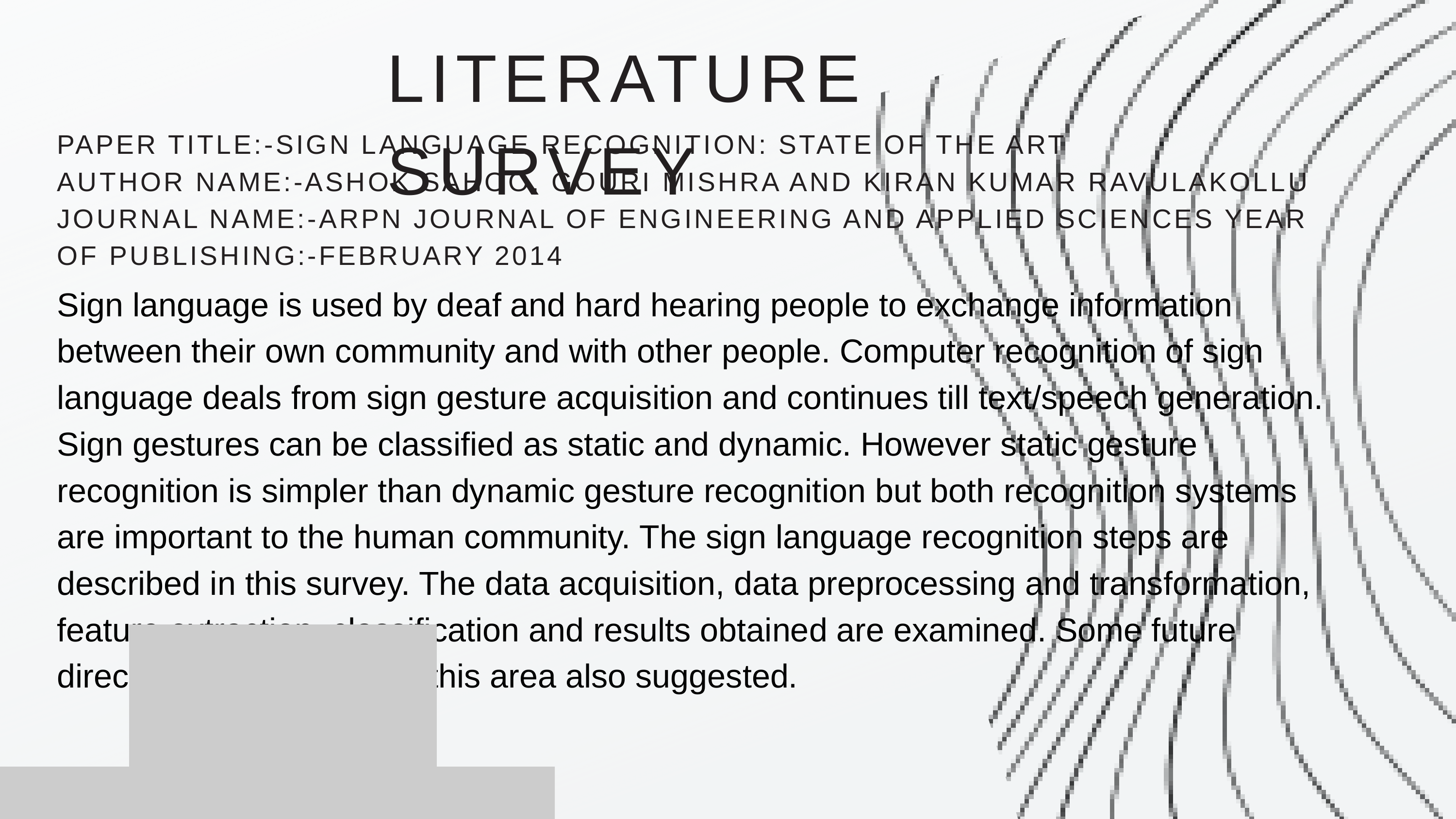

LITERATURE SURVEY
PAPER TITLE:-SIGN LANGUAGE RECOGNITION: STATE OF THE ART
AUTHOR NAME:-ASHOK SAHOO, GOURI MISHRA AND KIRAN KUMAR RAVULAKOLLU JOURNAL NAME:-ARPN JOURNAL OF ENGINEERING AND APPLIED SCIENCES YEAR OF PUBLISHING:-FEBRUARY 2014
Sign language is used by deaf and hard hearing people to exchange information between their own community and with other people. Computer recognition of sign language deals from sign gesture acquisition and continues till text/speech generation. Sign gestures can be classified as static and dynamic. However static gesture recognition is simpler than dynamic gesture recognition but both recognition systems are important to the human community. The sign language recognition steps are described in this survey. The data acquisition, data preprocessing and transformation, feature extraction, classification and results obtained are examined. Some future directions for research in this area also suggested.